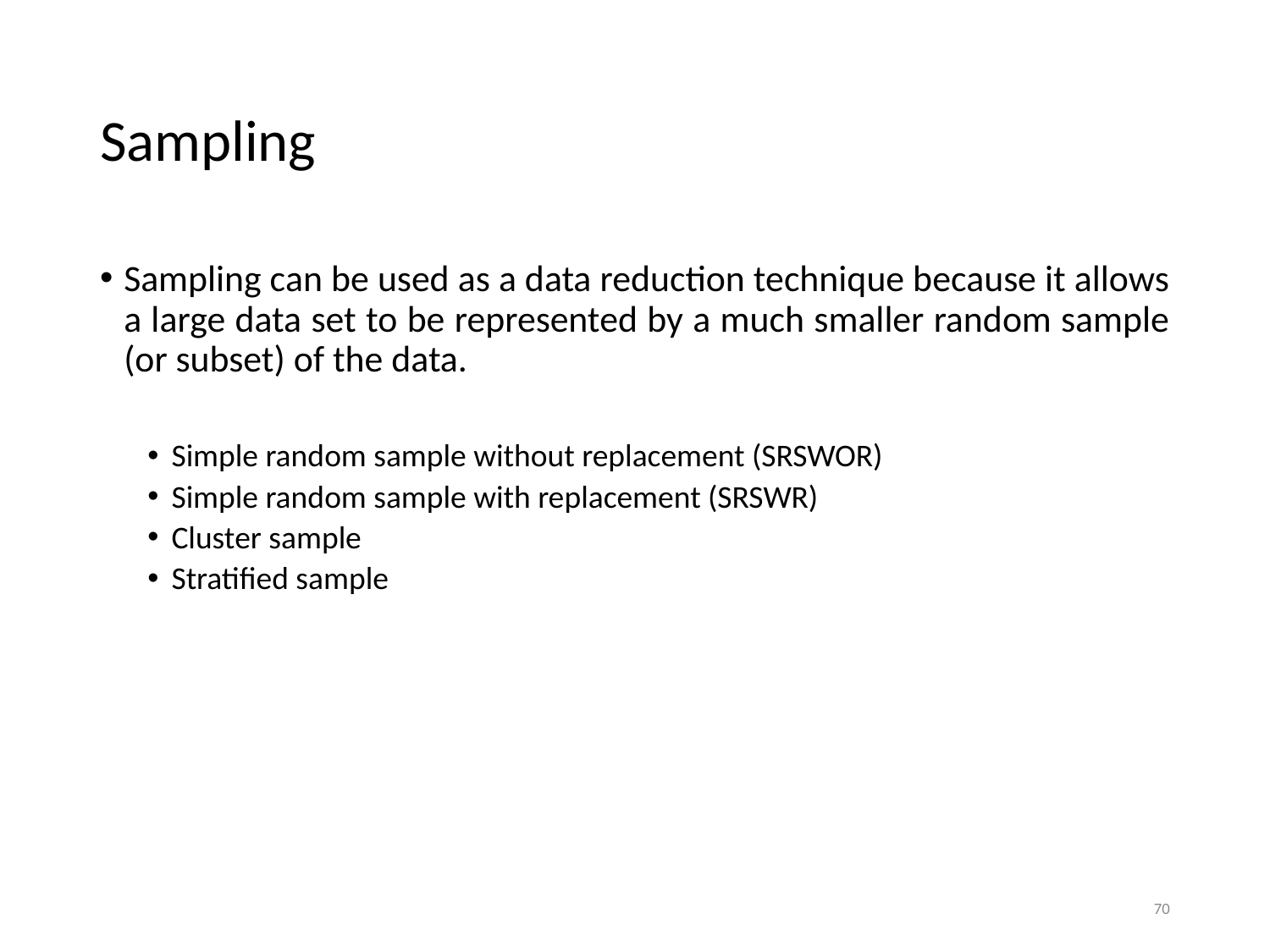

# Sampling
Sampling can be used as a data reduction technique because it allows a large data set to be represented by a much smaller random sample (or subset) of the data.

Simple random sample without replacement (SRSWOR)
Simple random sample with replacement (SRSWR)
Cluster sample
Stratified sample
70